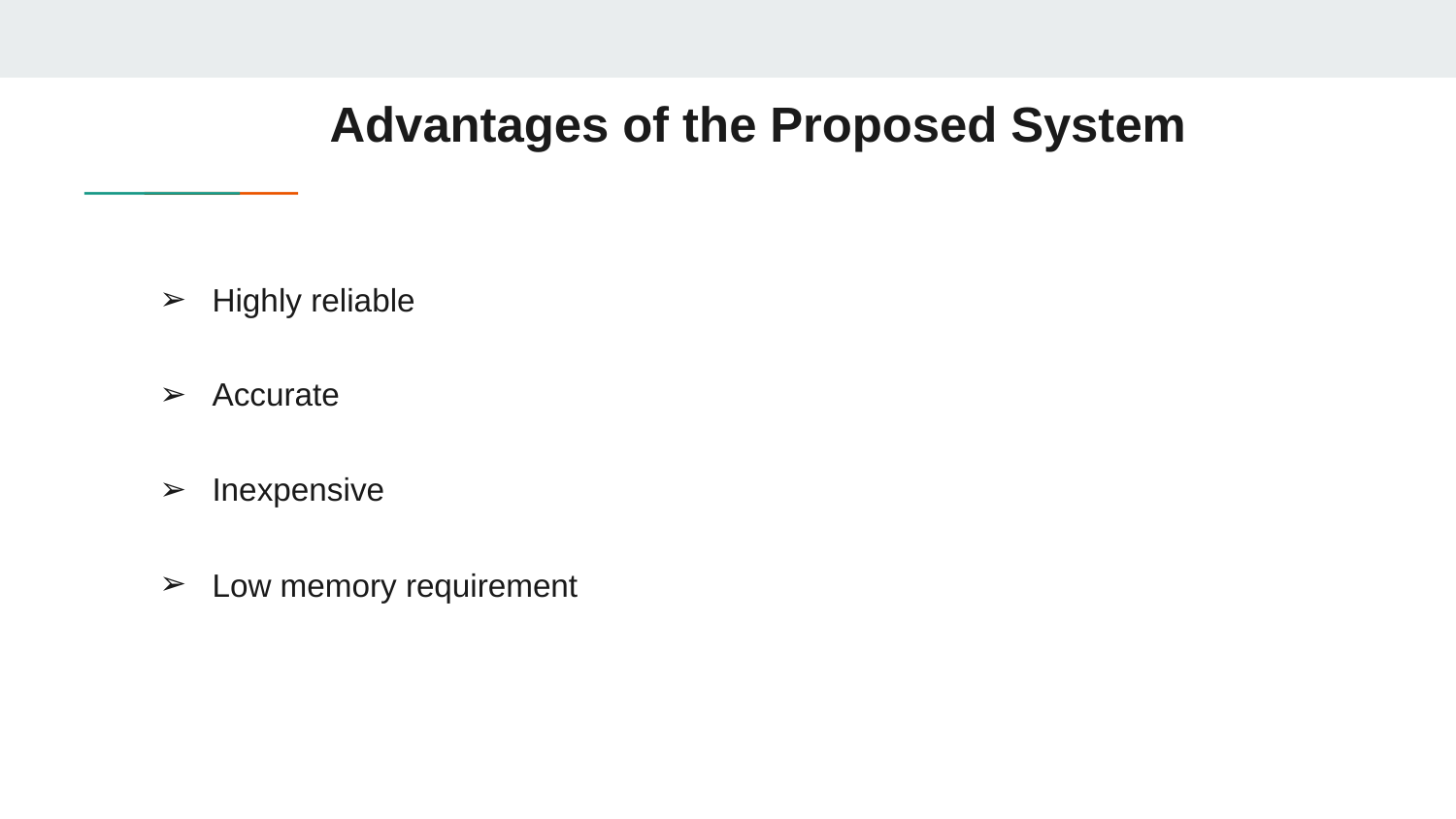

Advantages of the Proposed System
Highly reliable
Accurate
Inexpensive
Low memory requirement